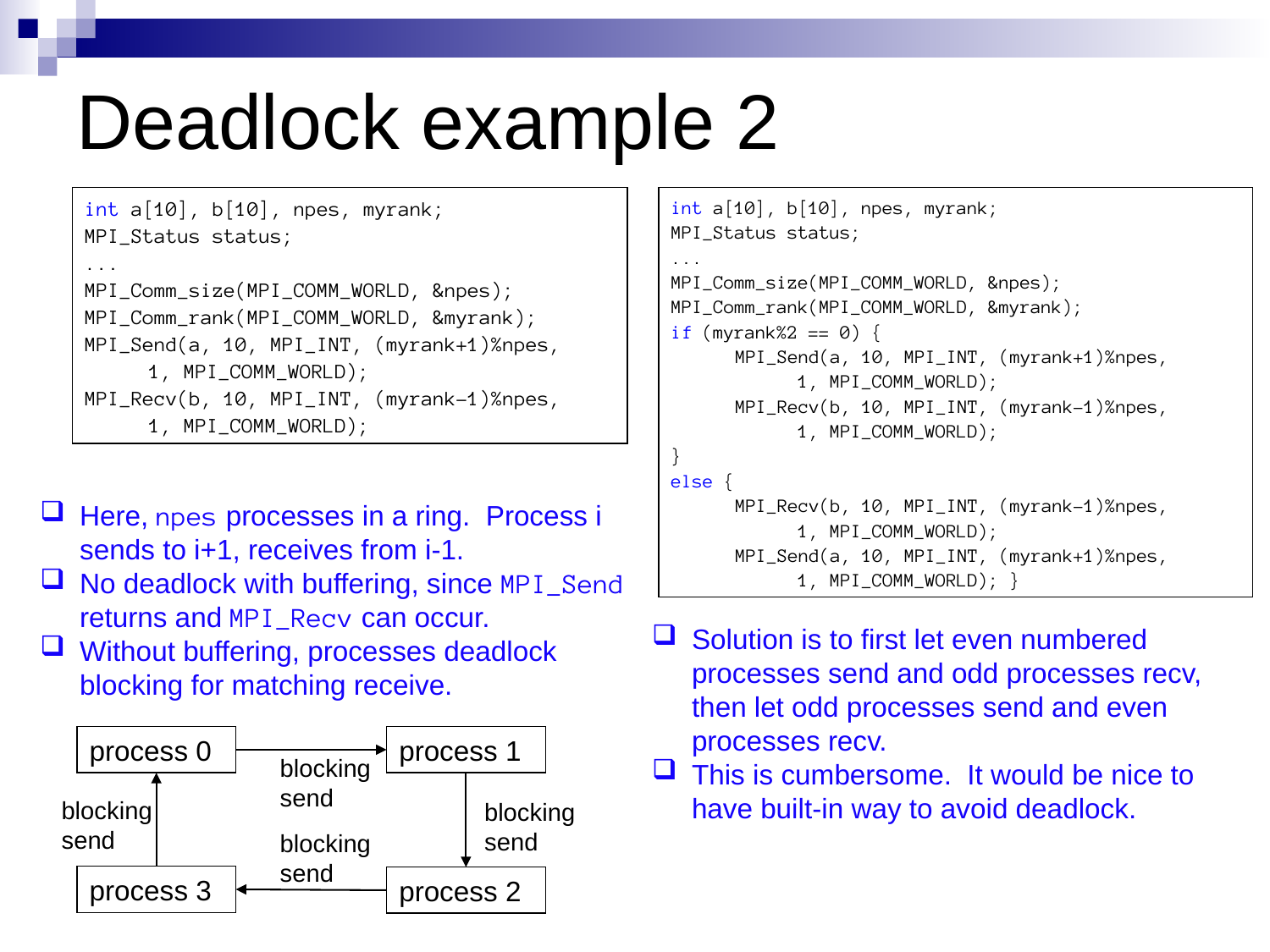

# Deadlock example 2
int a[10], b[10], npes, myrank;
MPI_Status status;
...
MPI_Comm_size(MPI_COMM_WORLD, &npes);
MPI_Comm_rank(MPI_COMM_WORLD, &myrank);
MPI_Send(a, 10, MPI_INT, (myrank+1)%npes,
	1, MPI_COMM_WORLD);
MPI_Recv(b, 10, MPI_INT, (myrank-1)%npes,
	1, MPI_COMM_WORLD);
int a[10], b[10], npes, myrank;
MPI_Status status;
...
MPI_Comm_size(MPI_COMM_WORLD, &npes);
MPI_Comm_rank(MPI_COMM_WORLD, &myrank);
if (myrank%2 == 0) {
	MPI_Send(a, 10, MPI_INT, (myrank+1)%npes,
		1, MPI_COMM_WORLD);
	MPI_Recv(b, 10, MPI_INT, (myrank-1)%npes,
		1, MPI_COMM_WORLD);
}
else {
	MPI_Recv(b, 10, MPI_INT, (myrank-1)%npes,
		1, MPI_COMM_WORLD);
	MPI_Send(a, 10, MPI_INT, (myrank+1)%npes,
		1, MPI_COMM_WORLD); }
Here, npes processes in a ring.  Process i sends to i+1, receives from i-1.
No deadlock with buffering, since MPI_Send returns and MPI_Recv can occur.
Without buffering, processes deadlock blocking for matching receive.
Solution is to first let even numbered processes send and odd processes recv, then let odd processes send and even processes recv.
This is cumbersome.  It would be nice to have built-in way to avoid deadlock.
process 0
process 1
blocking send
blocking send
blocking send
blocking send
process 3
process 2